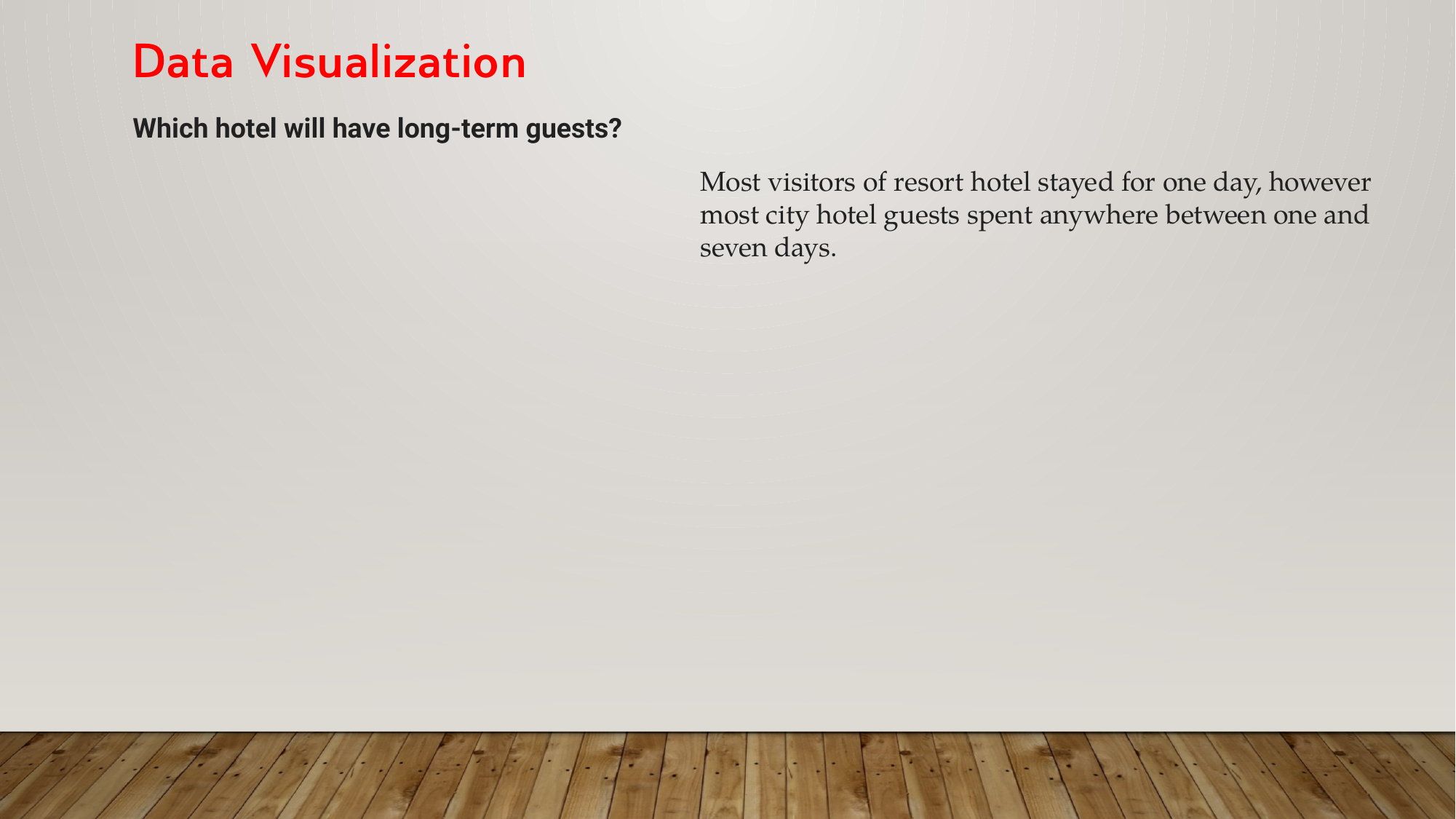

Data Visualization
Which hotel will have long-term guests?
Most visitors of resort hotel stayed for one day, however most city hotel guests spent anywhere between one and seven days.